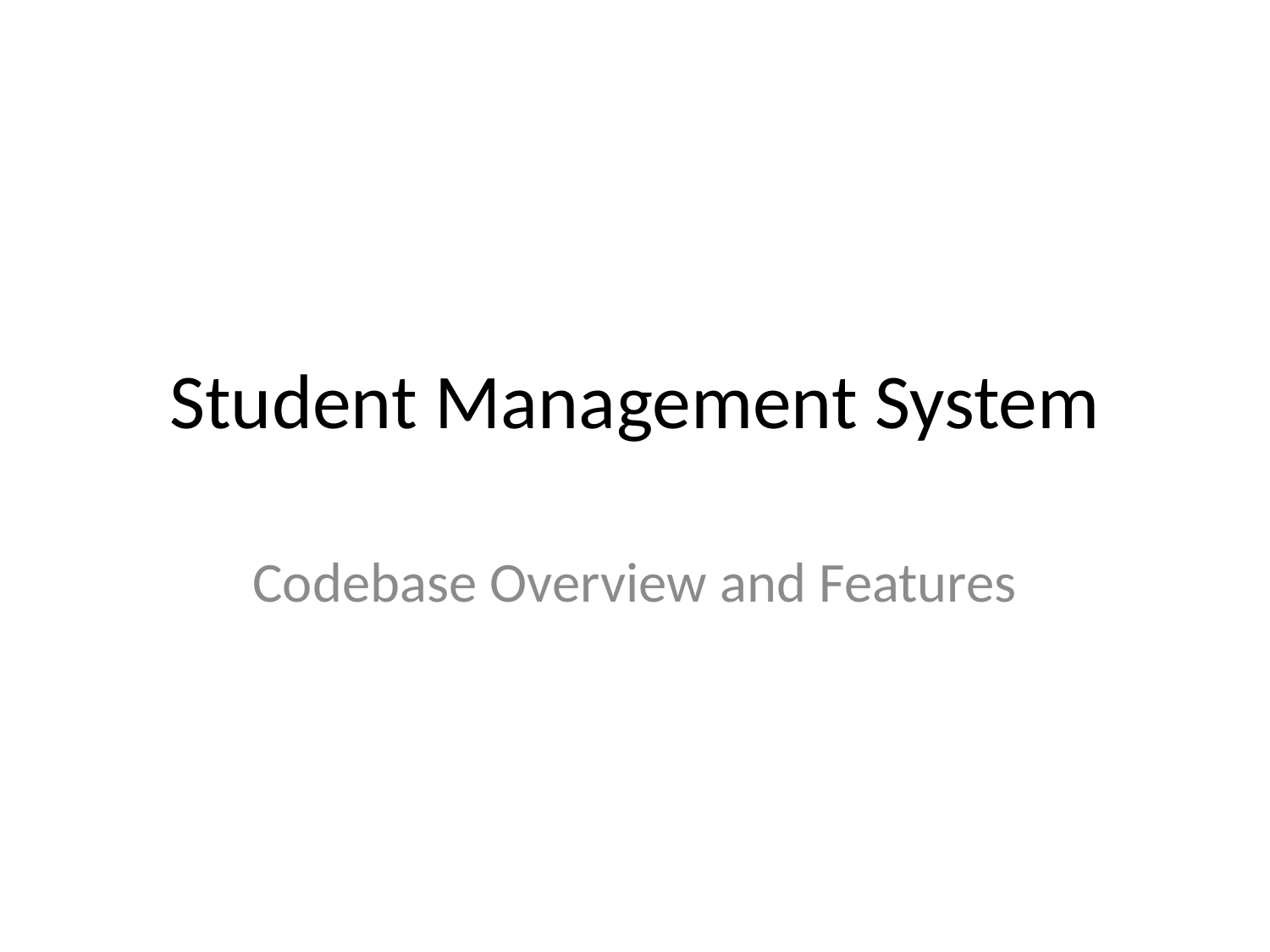

# Student Management System
Codebase Overview and Features